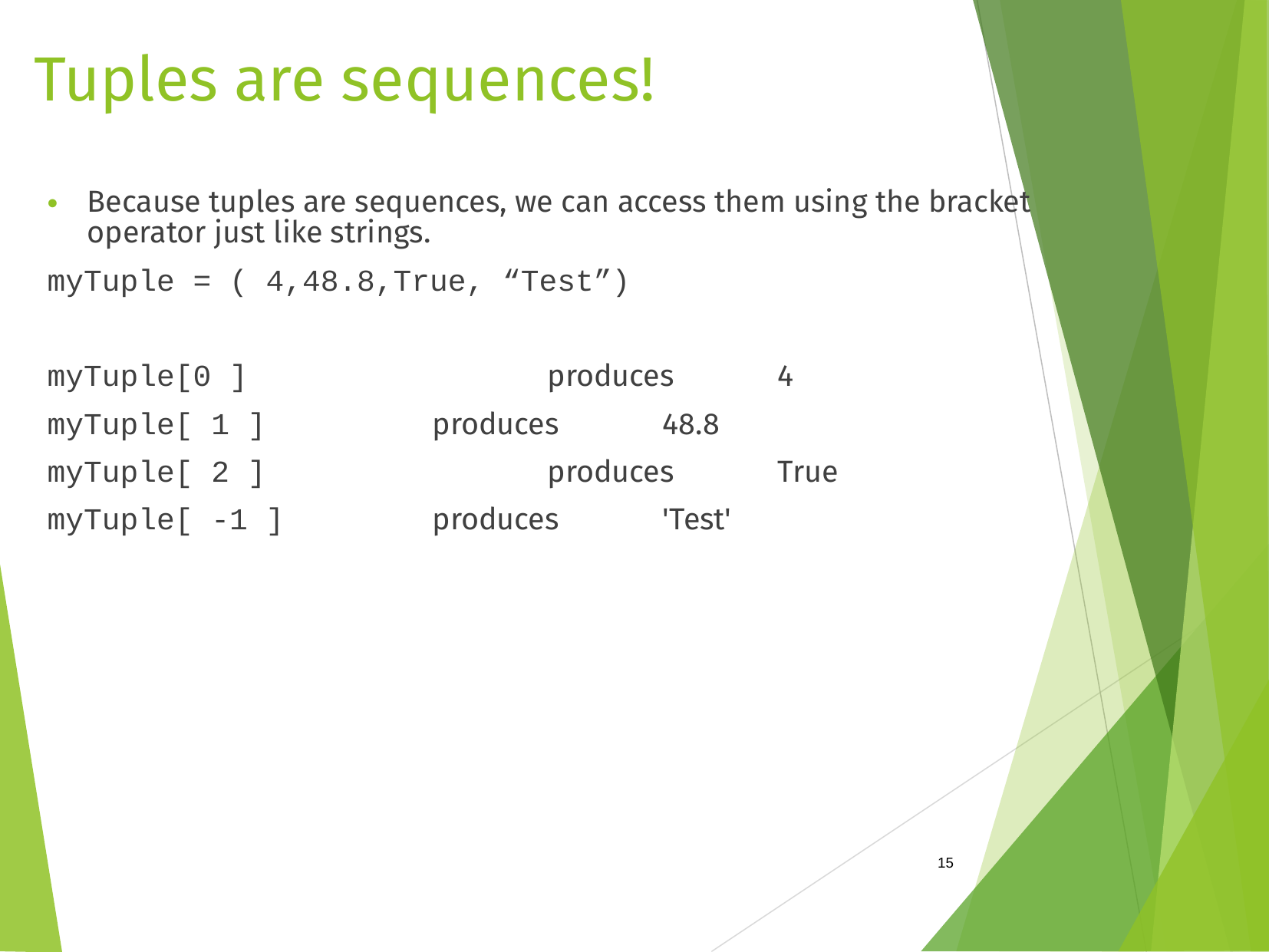

# Tuples are sequences!
Because tuples are sequences, we can access them using the bracket operator just like strings.
myTuple = ( 4,48.8,True, “Test”)

myTuple[0 ] 			produces	4
myTuple[ 1 ]  		produces	48.8
myTuple[ 2 ]			produces	True
myTuple[ -1 ] 		produces	'Test'
15